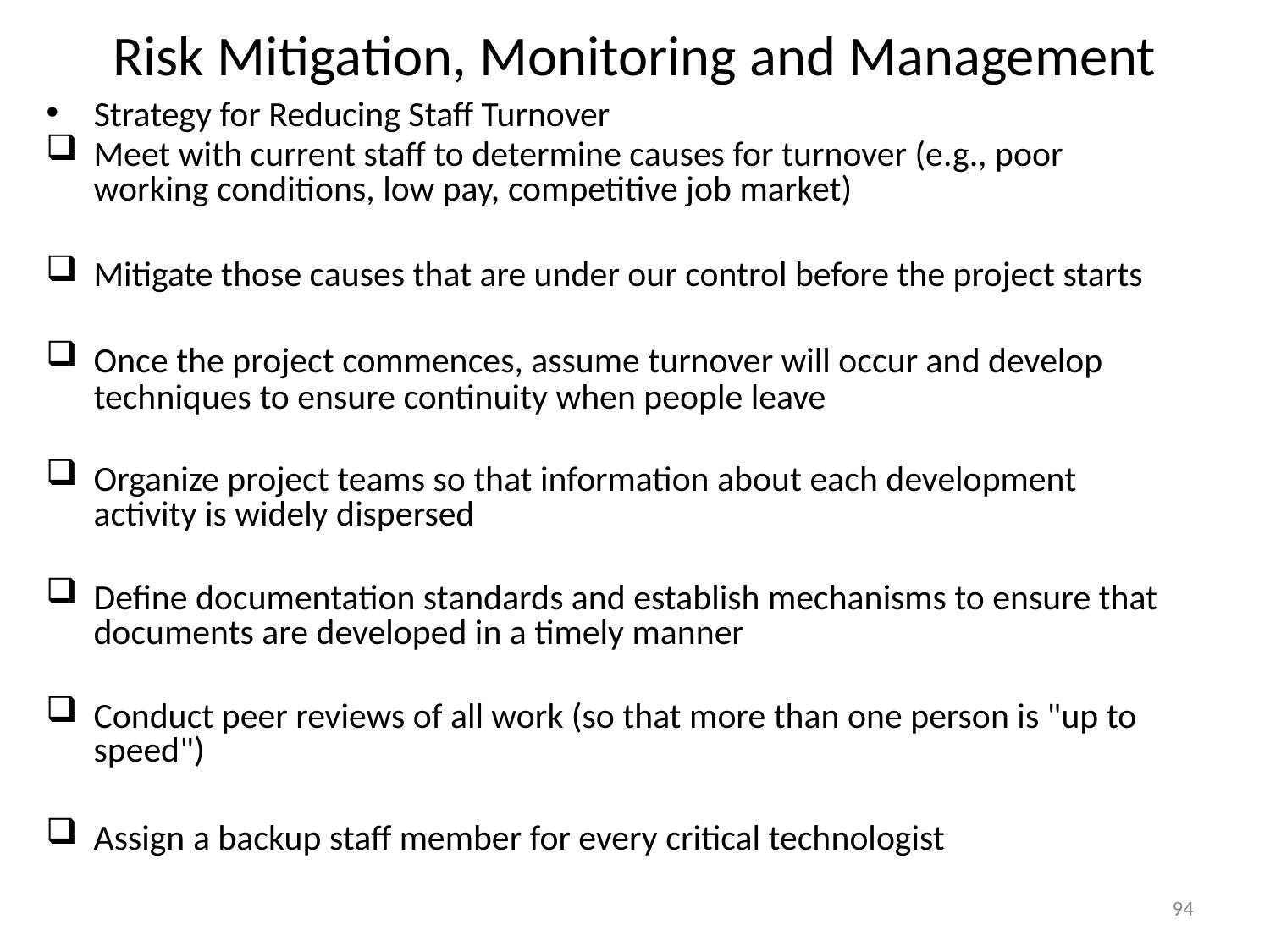

# Risk Mitigation, Monitoring and Management
Strategy for Reducing Staff Turnover
Meet with current staff to determine causes for turnover (e.g., poor  working conditions, low pay, competitive job market)

Mitigate those causes that are under our control before the project starts

Once the project commences, assume turnover will occur and develop techniques to ensure continuity when people leave

Organize project teams so that information about each development  activity is widely dispersed

Define documentation standards and establish mechanisms to ensure that  documents are developed in a timely manner

Conduct peer reviews of all work (so that more than one person is "up to  speed")

Assign a backup staff member for every critical technologist

94